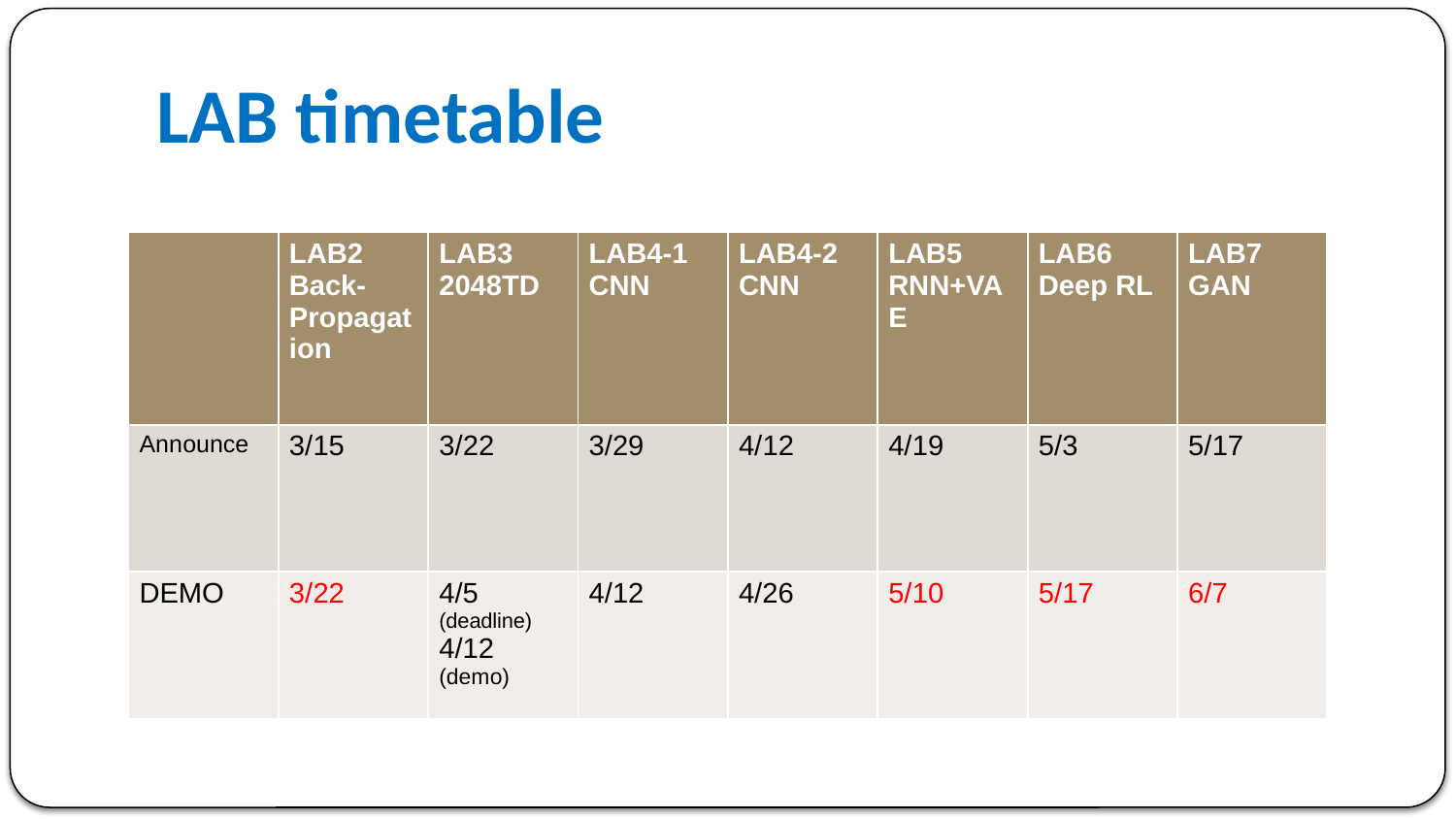

LAB timetable
|  | LAB2 Back-Propagation | LAB3 2048TD | LAB4-1 CNN | LAB4-2 CNN | LAB5 RNN+VAE | LAB6 Deep RL | LAB7 GAN |
| --- | --- | --- | --- | --- | --- | --- | --- |
| Announce | 3/15 | 3/22 | 3/29 | 4/12 | 4/19 | 5/3 | 5/17 |
| DEMO | 3/22 | 4/5 (deadline) 4/12 (demo) | 4/12 | 4/26 | 5/10 | 5/17 | 6/7 |